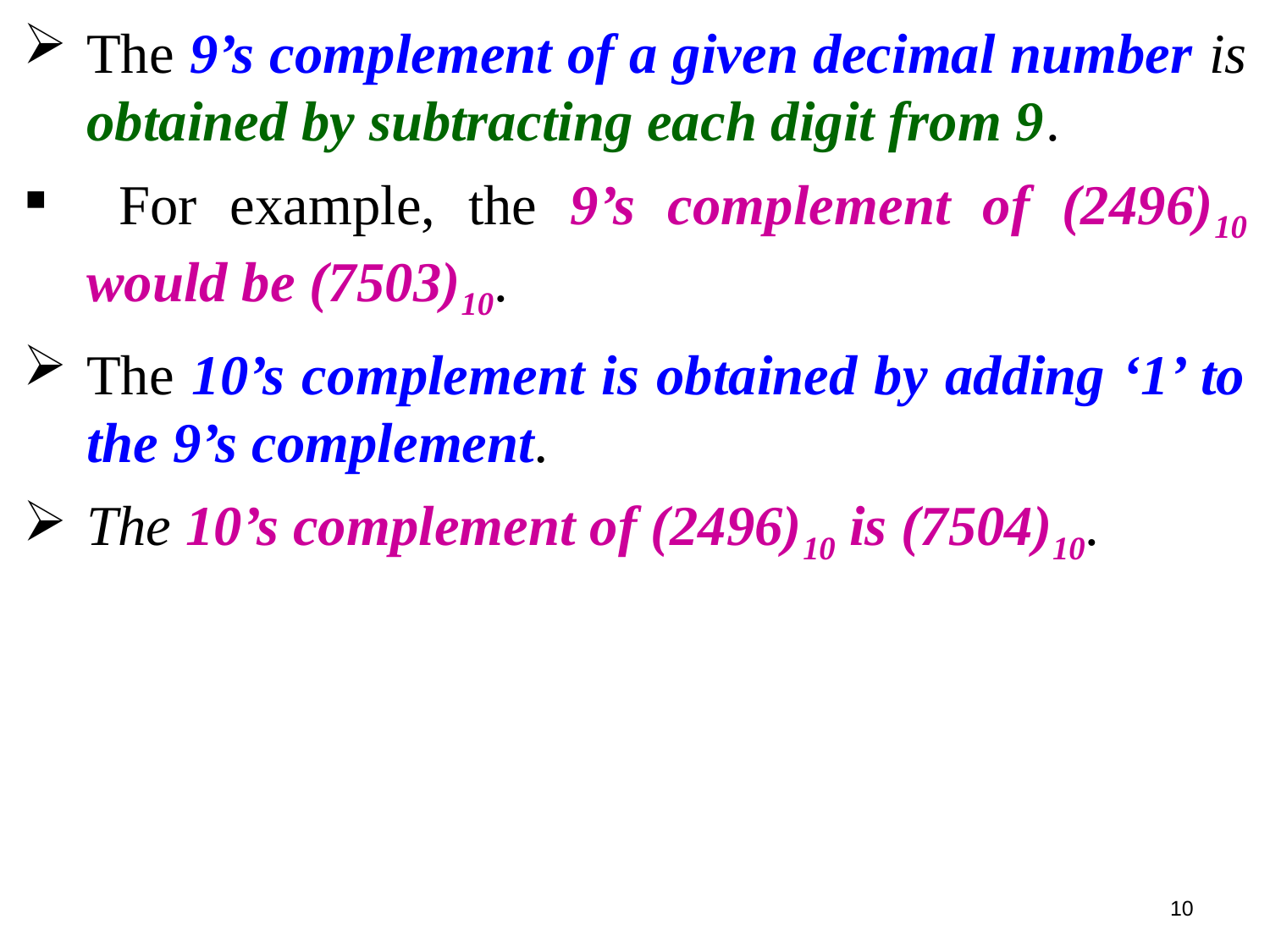

The 9’s complement of a given decimal number is obtained by subtracting each digit from 9.
 For example, the 9’s complement of (2496)10 would be (7503)10.
The 10’s complement is obtained by adding ‘1’ to the 9’s complement.
The 10’s complement of (2496)10 is (7504)10.
10